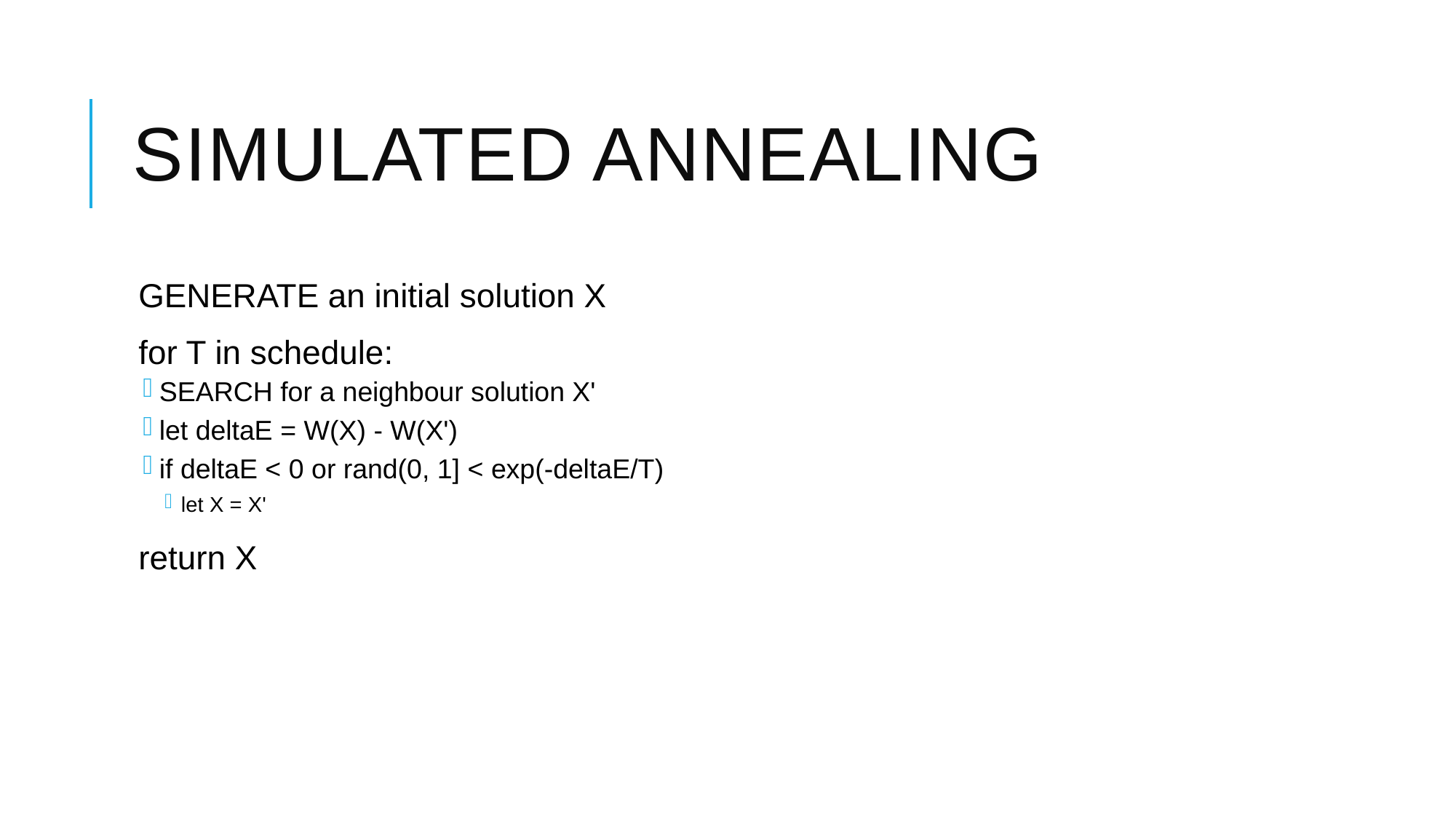

# Simulated annealing
GENERATE an initial solution X
for T in schedule:
SEARCH for a neighbour solution X'
let deltaE = W(X) - W(X')
if deltaE < 0 or rand(0, 1] < exp(-deltaE/T)
let X = X'
return X